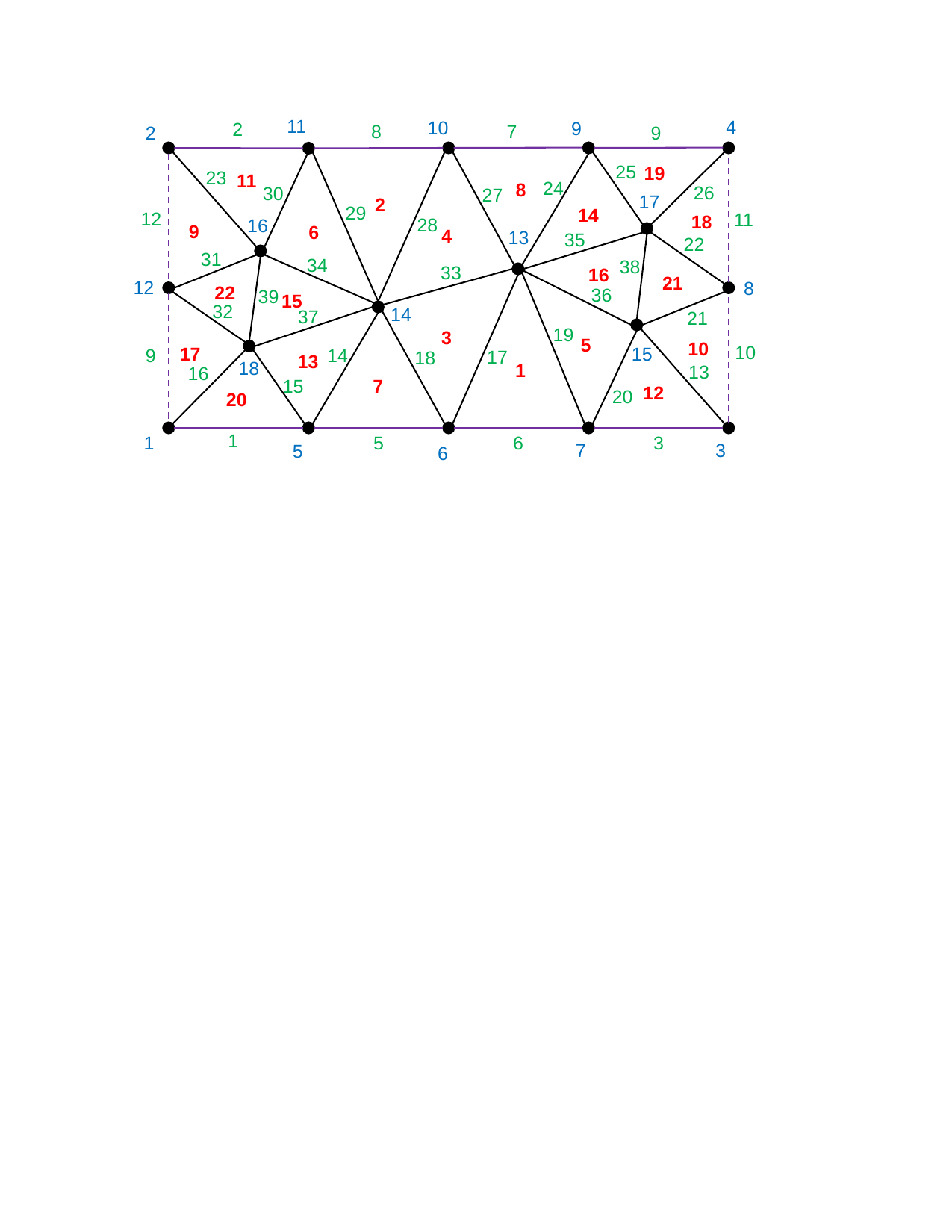

11
4
10
9
2
8
7
2
9

25
19
23
11
24
8
26
30
27
17
2
29
14
12
11
18
28
16
9
6
4
13
35

22
31

34
38
33
16

21
12
8
22
36
39

15
32
14
37
21

19

3
5
10
10
17
15
9
14
17

18
13
18
1
13
16
15
7
12
20
20

1
6
5
1
3
7
3
5
6